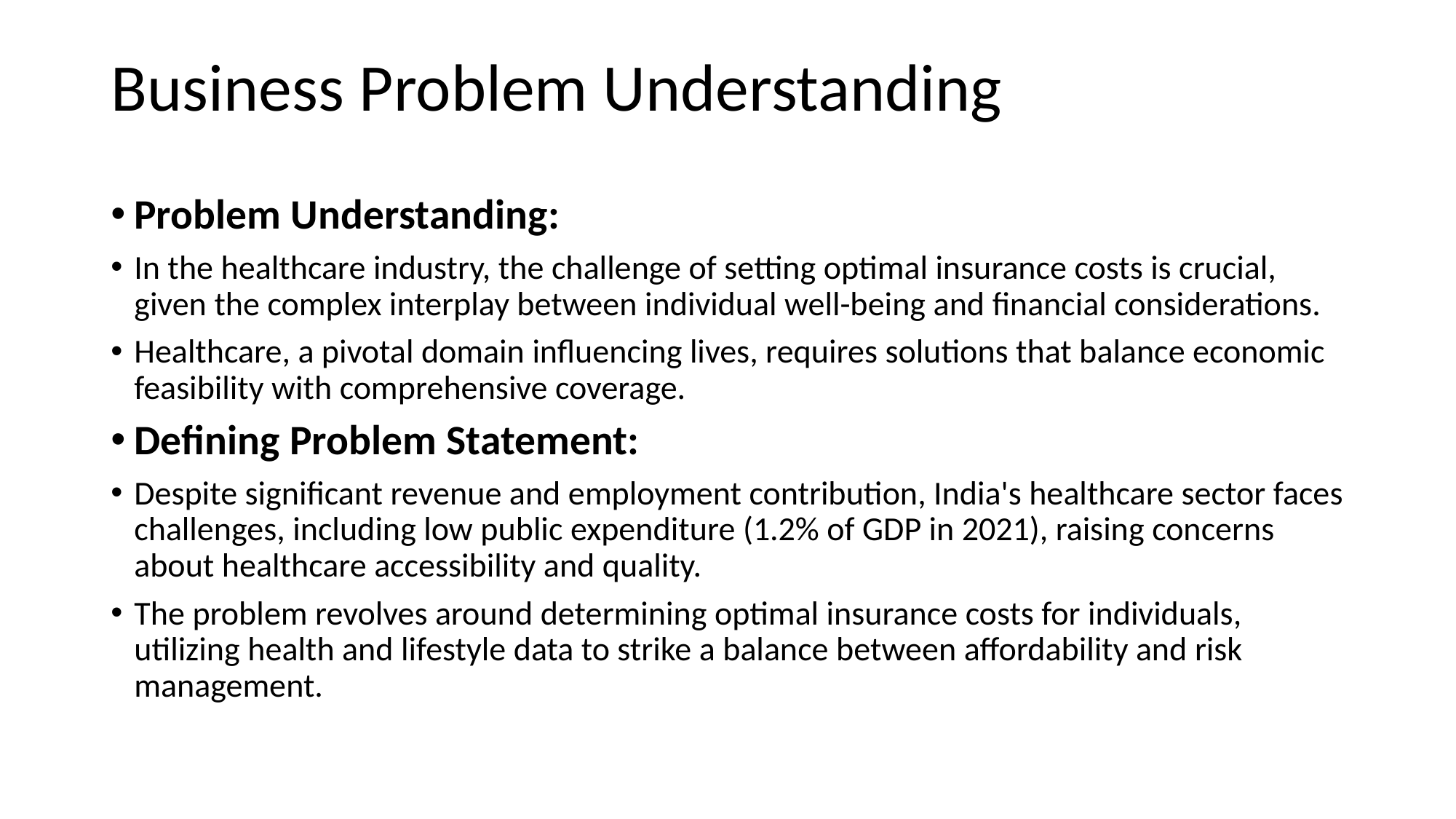

# Business Problem Understanding
Problem Understanding:
In the healthcare industry, the challenge of setting optimal insurance costs is crucial, given the complex interplay between individual well-being and financial considerations.
Healthcare, a pivotal domain influencing lives, requires solutions that balance economic feasibility with comprehensive coverage.
Defining Problem Statement:
Despite significant revenue and employment contribution, India's healthcare sector faces challenges, including low public expenditure (1.2% of GDP in 2021), raising concerns about healthcare accessibility and quality.
The problem revolves around determining optimal insurance costs for individuals, utilizing health and lifestyle data to strike a balance between affordability and risk management.